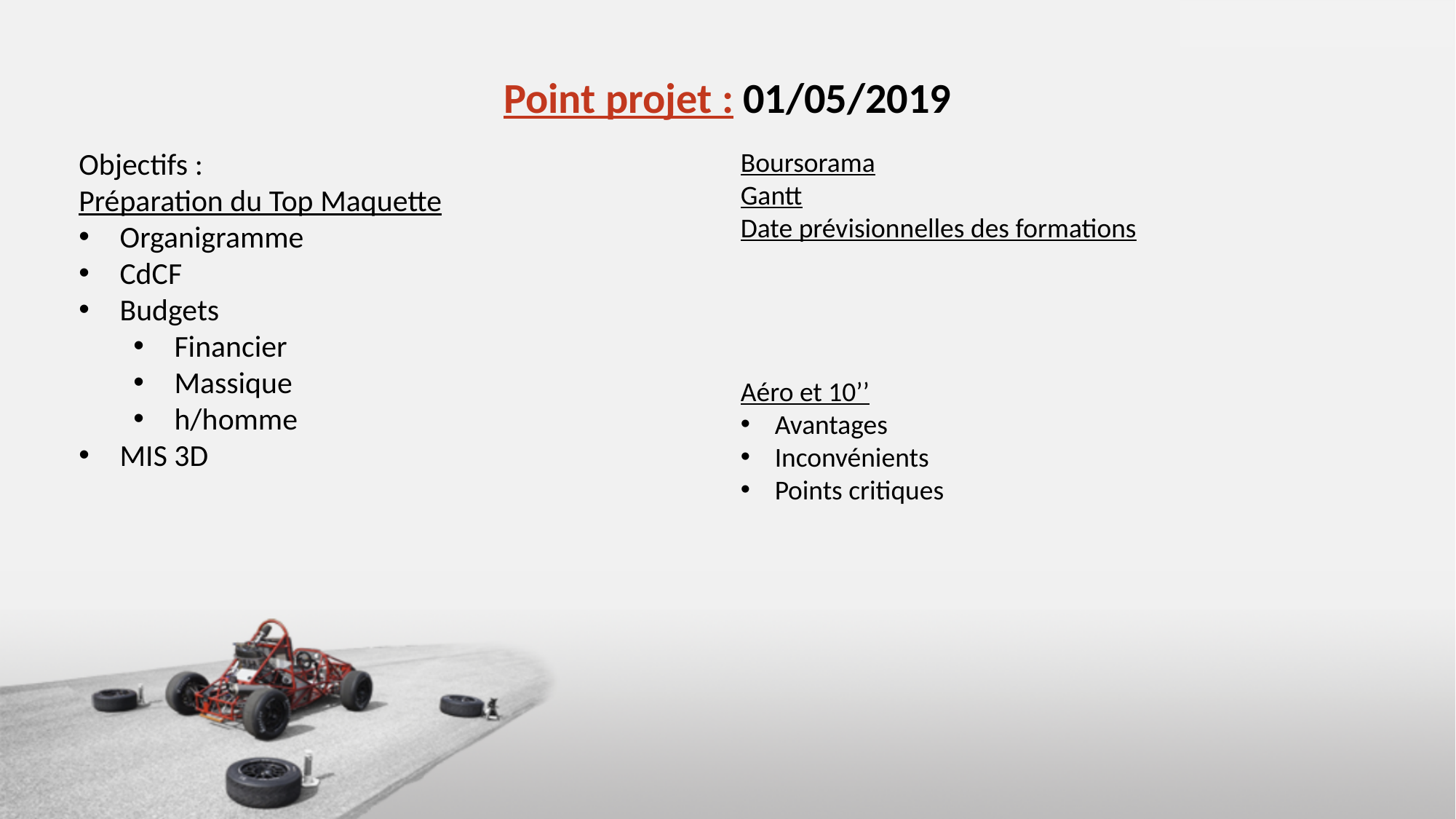

Point projet : 01/05/2019
Objectifs :
Préparation du Top Maquette
Organigramme
CdCF
Budgets
Financier
Massique
h/homme
MIS 3D
Boursorama
Gantt
Date prévisionnelles des formations

Aéro et 10’’
Avantages
Inconvénients
Points critiques